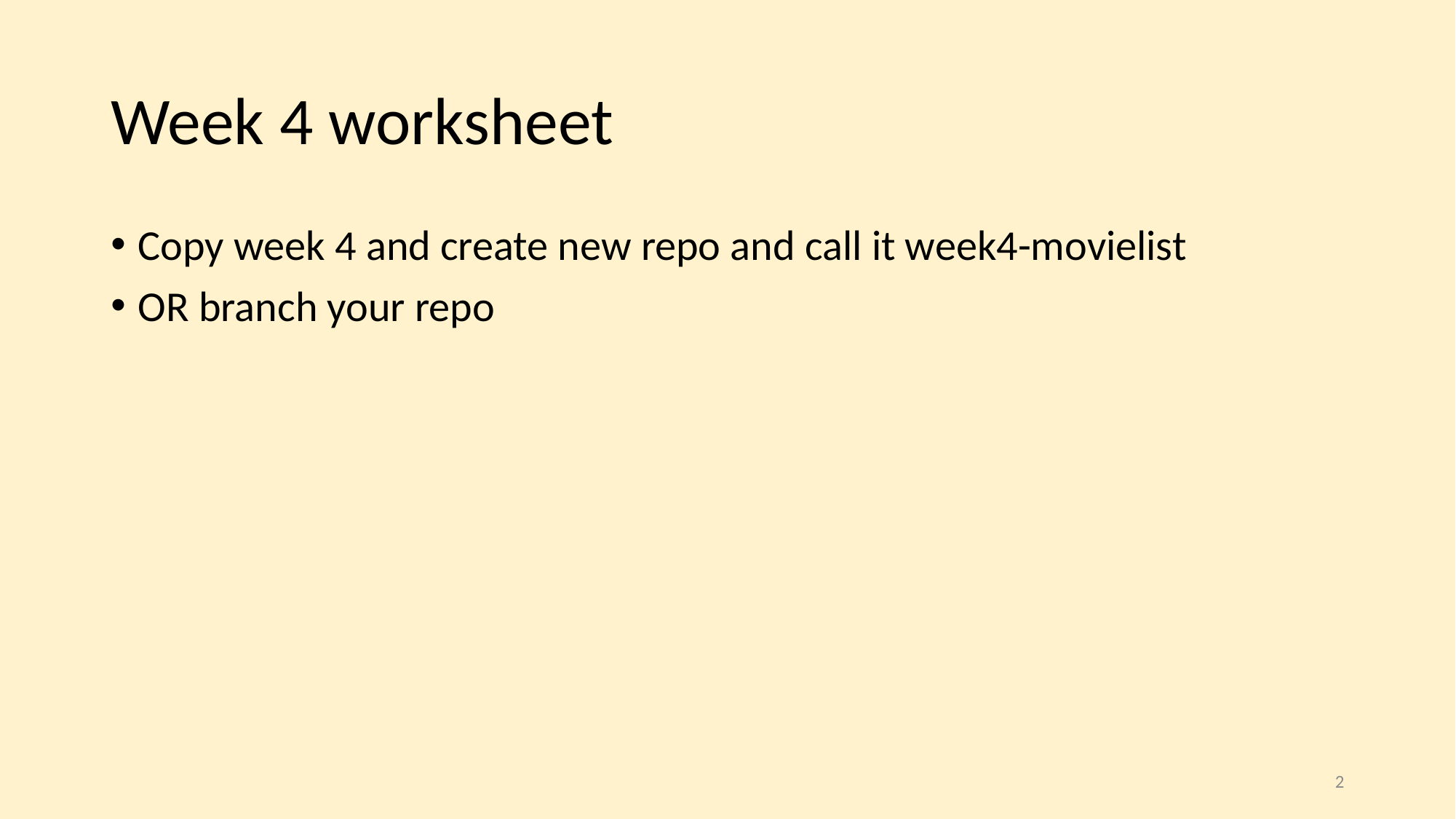

# Week 4 worksheet
Copy week 4 and create new repo and call it week4-movielist
OR branch your repo
2